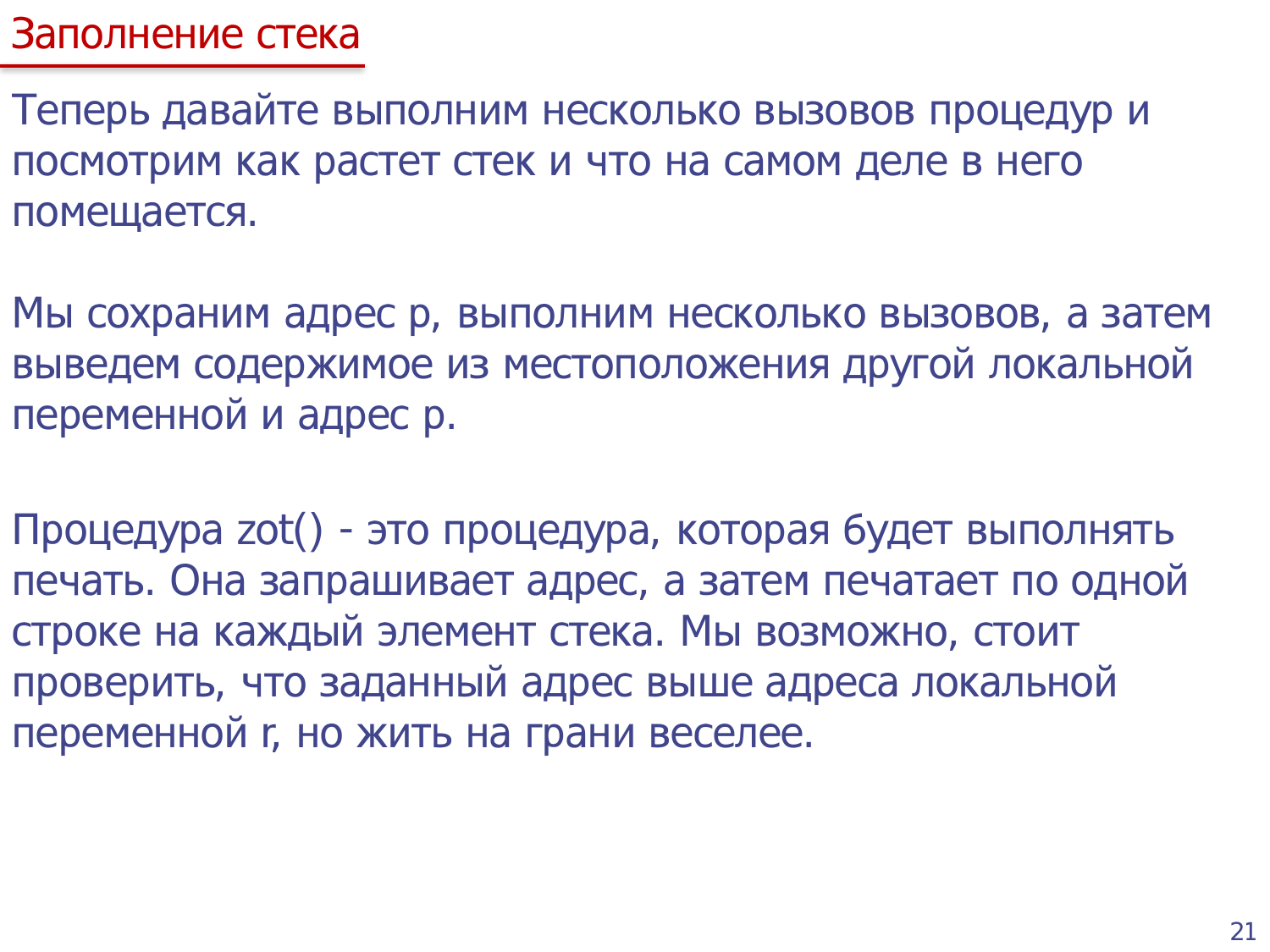

Заполнение стека
Теперь давайте выполним несколько вызовов процедур и посмотрим как растет стек и что на самом деле в него помещается.

Мы сохраним адрес p, выполним несколько вызовов, а затем выведем содержимое из местоположения другой локальной переменной и адрес p.
Процедура zot() - это процедура, которая будет выполнять печать. Она запрашивает адрес, а затем печатает по одной строке на каждый элемент стека. Мы возможно, стоит проверить, что заданный адрес выше адреса локальной переменной r, но жить на грани веселее.
21